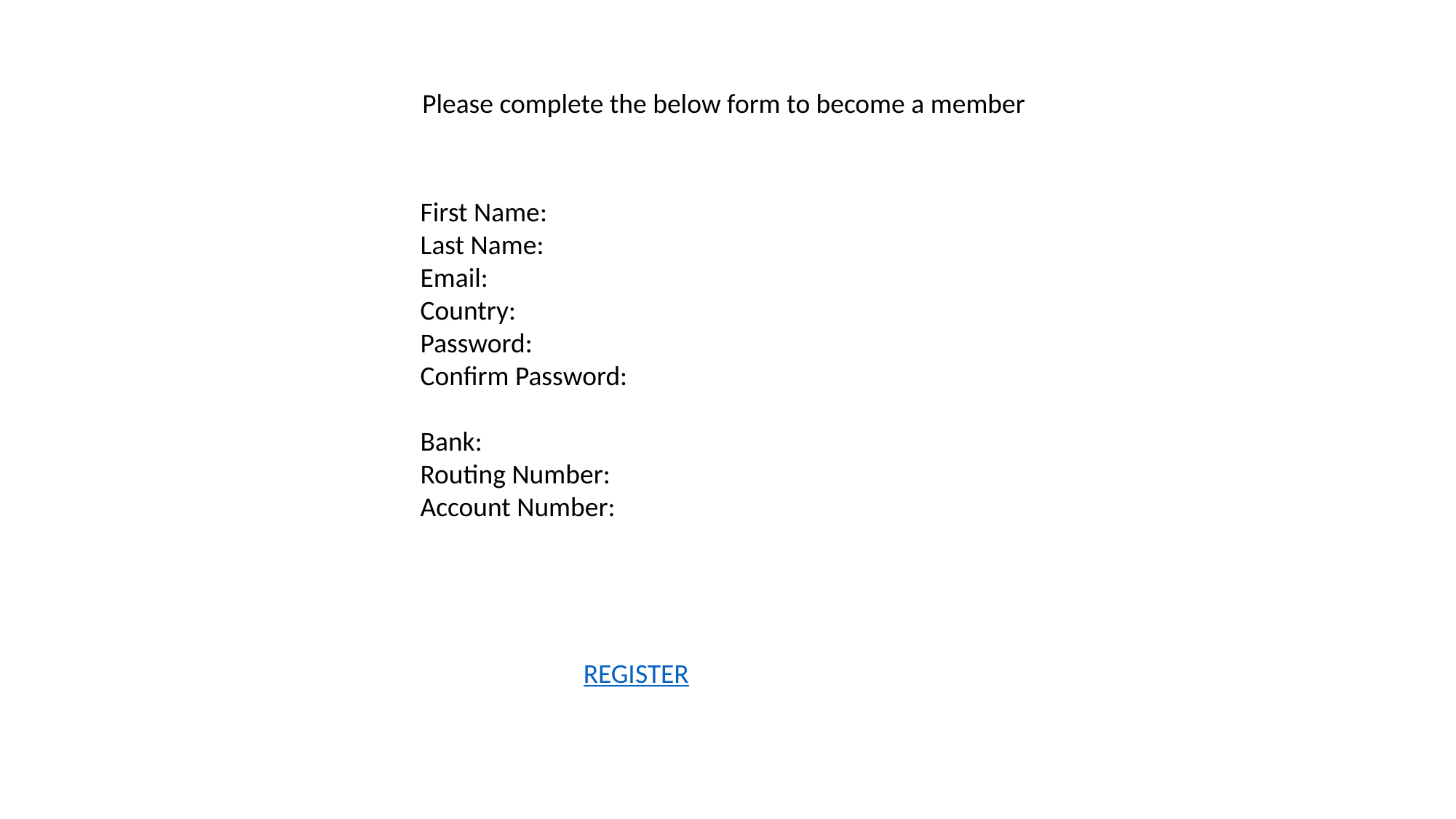

Please complete the below form to become a member
First Name:
Last Name:
Email:
Country:
Password:
Confirm Password:

Bank:
Routing Number:
Account Number:
REGISTER